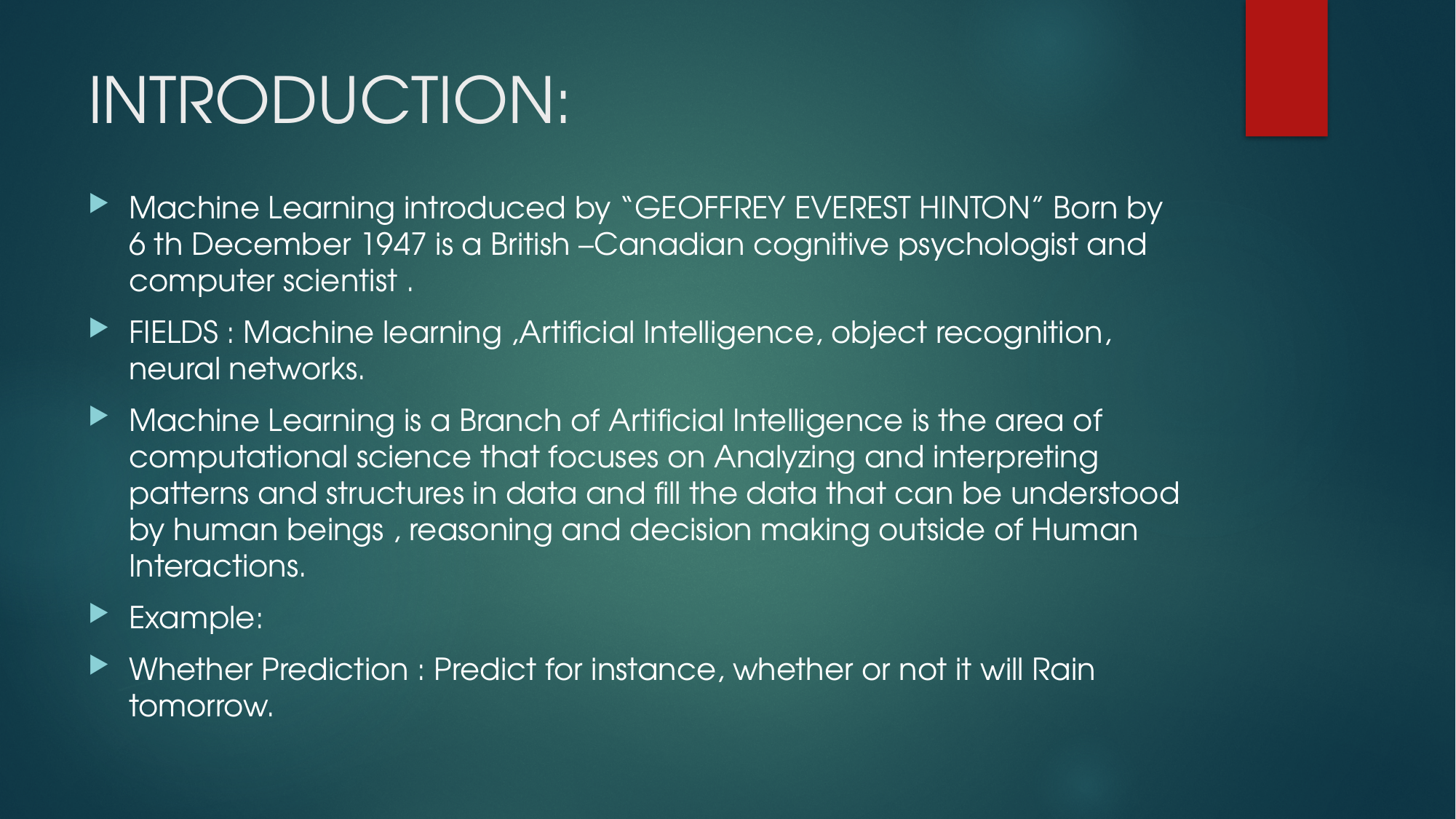

# INTRODUCTION:
Machine Learning introduced by “GEOFFREY EVEREST HINTON” Born by 6 th December 1947 is a British –Canadian cognitive psychologist and computer scientist .
FIELDS : Machine learning ,Artificial Intelligence, object recognition,  neural networks.
Machine Learning is a Branch of Artificial Intelligence is the area of computational science that focuses on Analyzing and interpreting patterns and structures in data and fill the data that can be understood by human beings , reasoning and decision making outside of Human Interactions.
Example:
Whether Prediction : Predict for instance, whether or not it will Rain tomorrow.